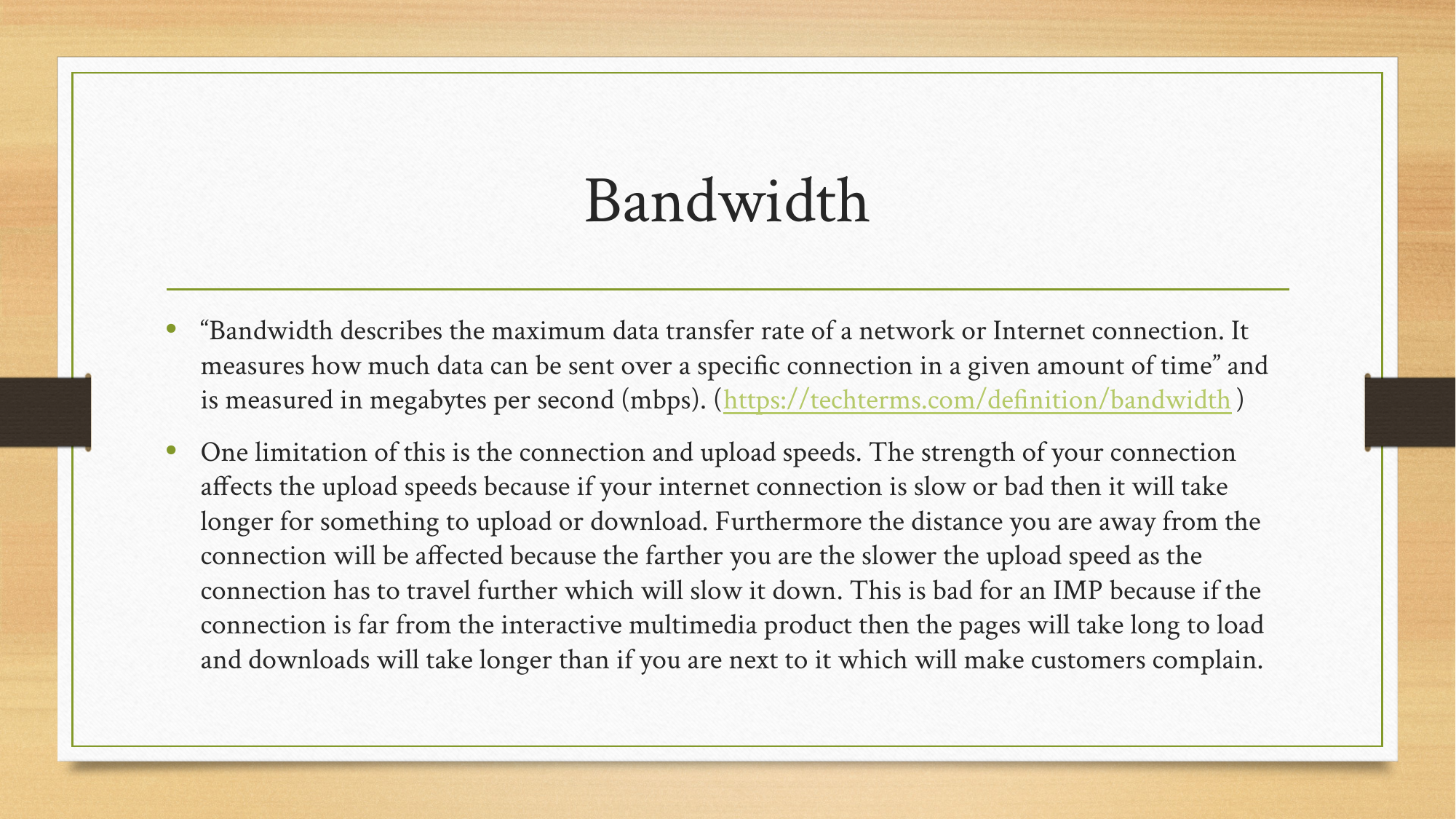

# Bandwidth
“Bandwidth describes the maximum data transfer rate of a network or Internet connection. It measures how much data can be sent over a specific connection in a given amount of time” and is measured in megabytes per second (mbps). (https://techterms.com/definition/bandwidth)
One limitation of this is the connection and upload speeds. The strength of your connection affects the upload speeds because if your internet connection is slow or bad then it will take longer for something to upload or download. Furthermore the distance you are away from the connection will be affected because the farther you are the slower the upload speed as the connection has to travel further which will slow it down. This is bad for an IMP because if the connection is far from the interactive multimedia product then the pages will take long to load and downloads will take longer than if you are next to it which will make customers complain.